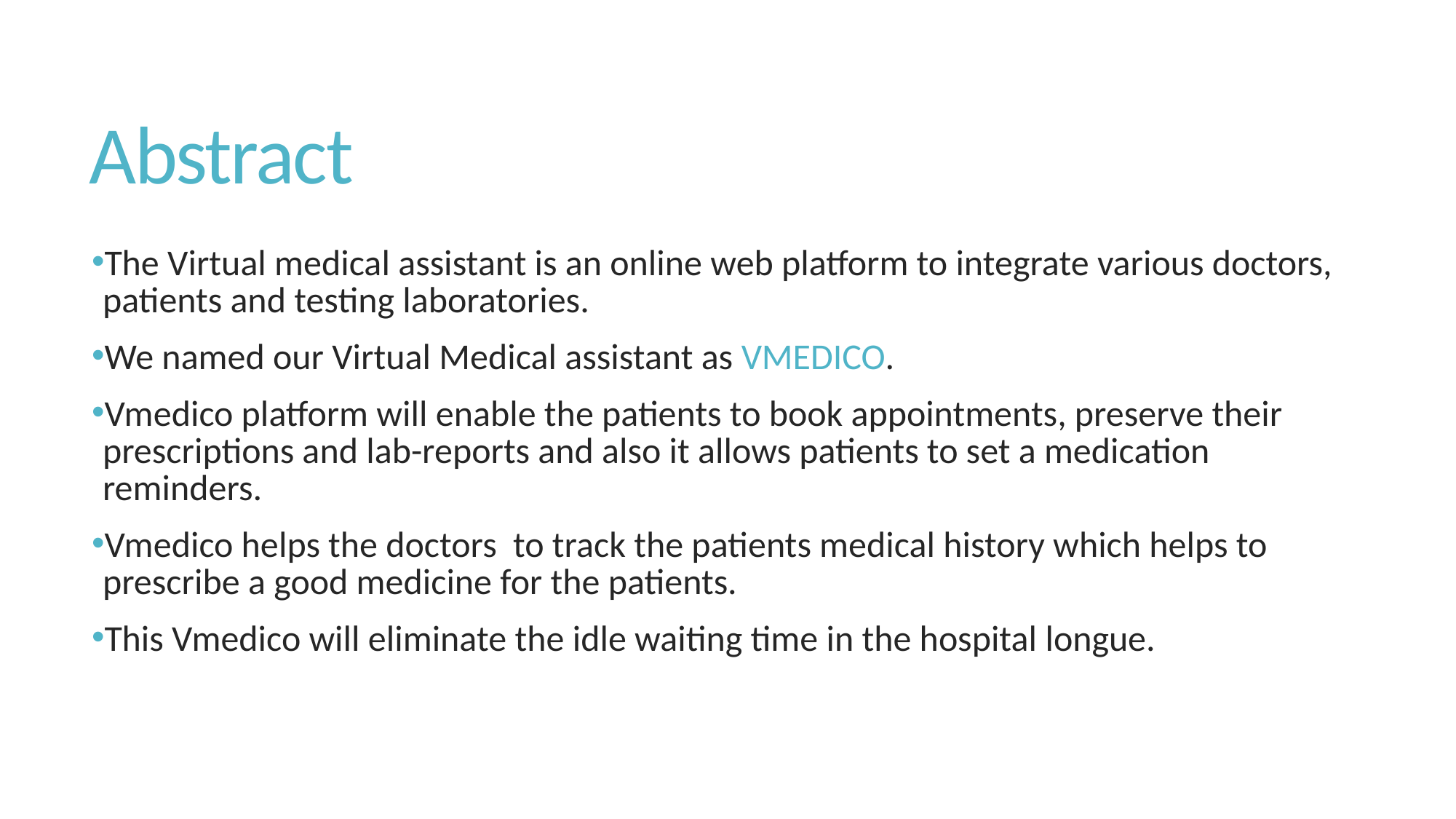

# Abstract
The Virtual medical assistant is an online web platform to integrate various doctors, patients and testing laboratories.
We named our Virtual Medical assistant as VMEDICO.
Vmedico platform will enable the patients to book appointments, preserve their prescriptions and lab-reports and also it allows patients to set a medication reminders.
Vmedico helps the doctors  to track the patients medical history which helps to prescribe a good medicine for the patients.
This Vmedico will eliminate the idle waiting time in the hospital longue.